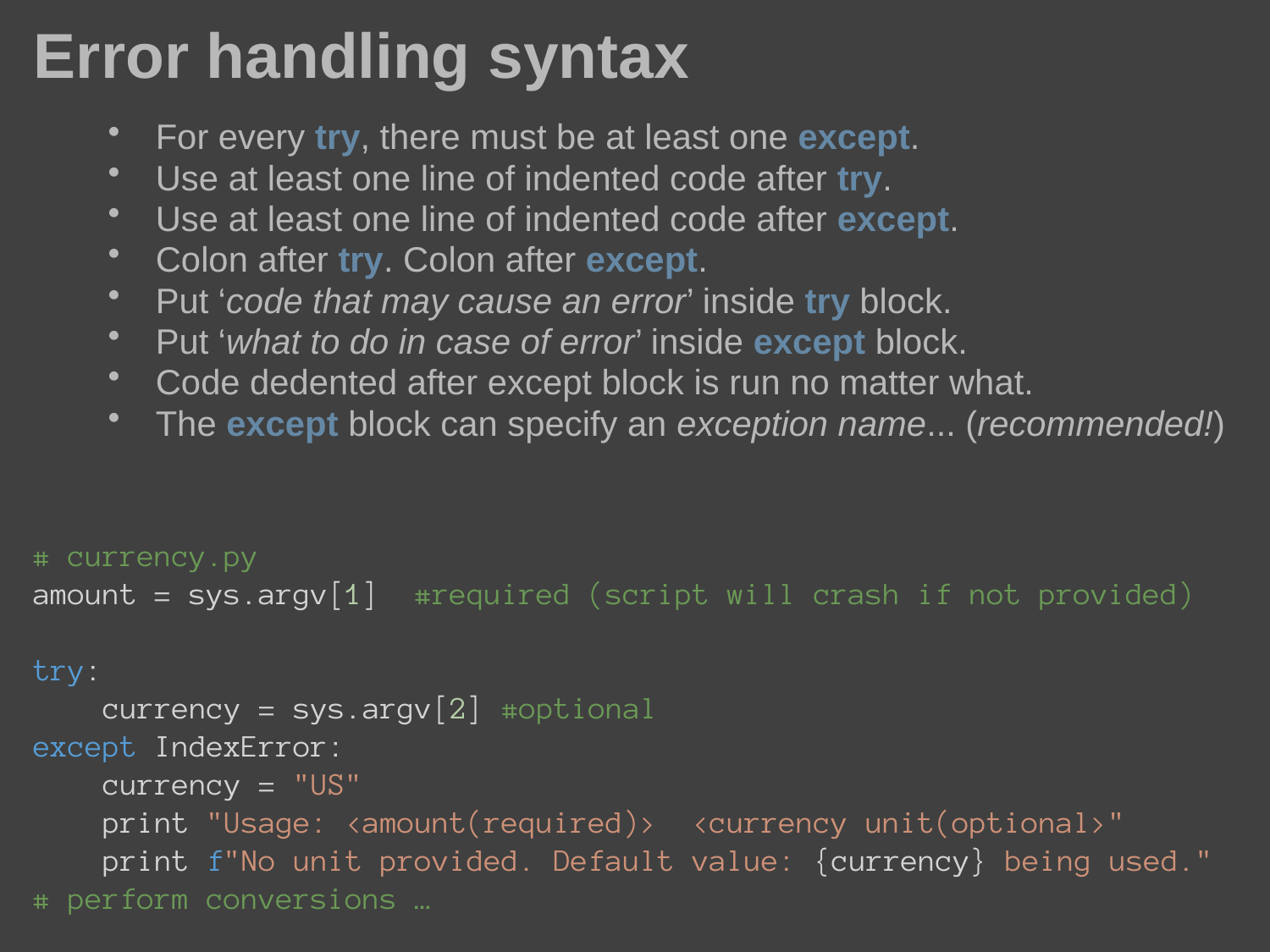

# Error handling syntax
For every try, there must be at least one except.
Use at least one line of indented code after try.
Use at least one line of indented code after except.
Colon after try. Colon after except.
Put ‘code that may cause an error’ inside try block.
Put ‘what to do in case of error’ inside except block.
Code dedented after except block is run no matter what.
The except block can specify an exception name... (recommended!)
# currency.py
amount = sys.argv[1]  #required (script will crash if not provided)
try:
    currency = sys.argv[2] #optional
except IndexError:
    currency = "US"
    print "Usage: <amount(required)>  <currency unit(optional>"
    print f"No unit provided. Default value: {currency} being used."
# perform conversions …